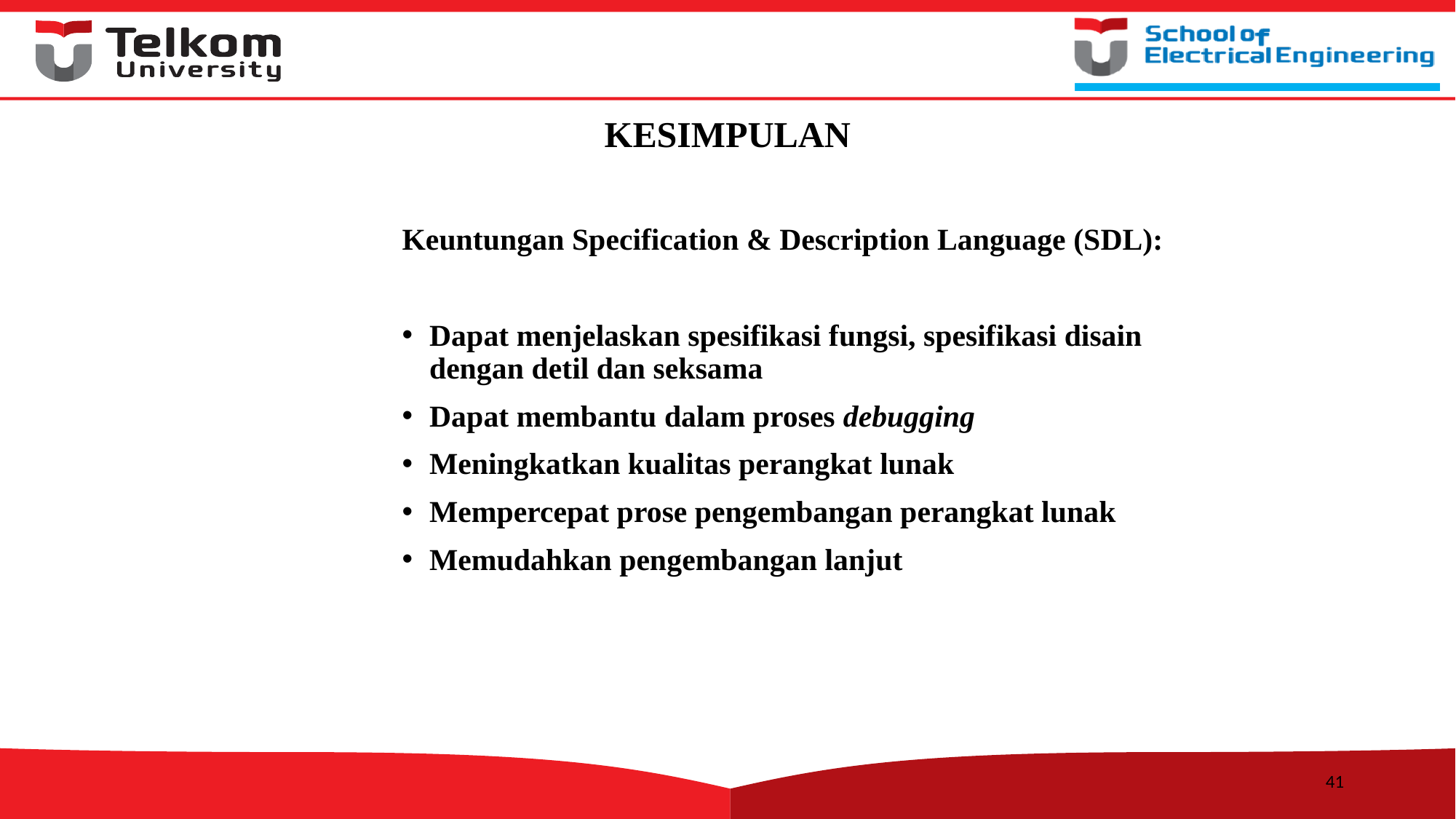

# KESIMPULAN
Keuntungan Specification & Description Language (SDL):

Dapat menjelaskan spesifikasi fungsi, spesifikasi disain dengan detil dan seksama
Dapat membantu dalam proses debugging
Meningkatkan kualitas perangkat lunak
Mempercepat prose pengembangan perangkat lunak
Memudahkan pengembangan lanjut
41